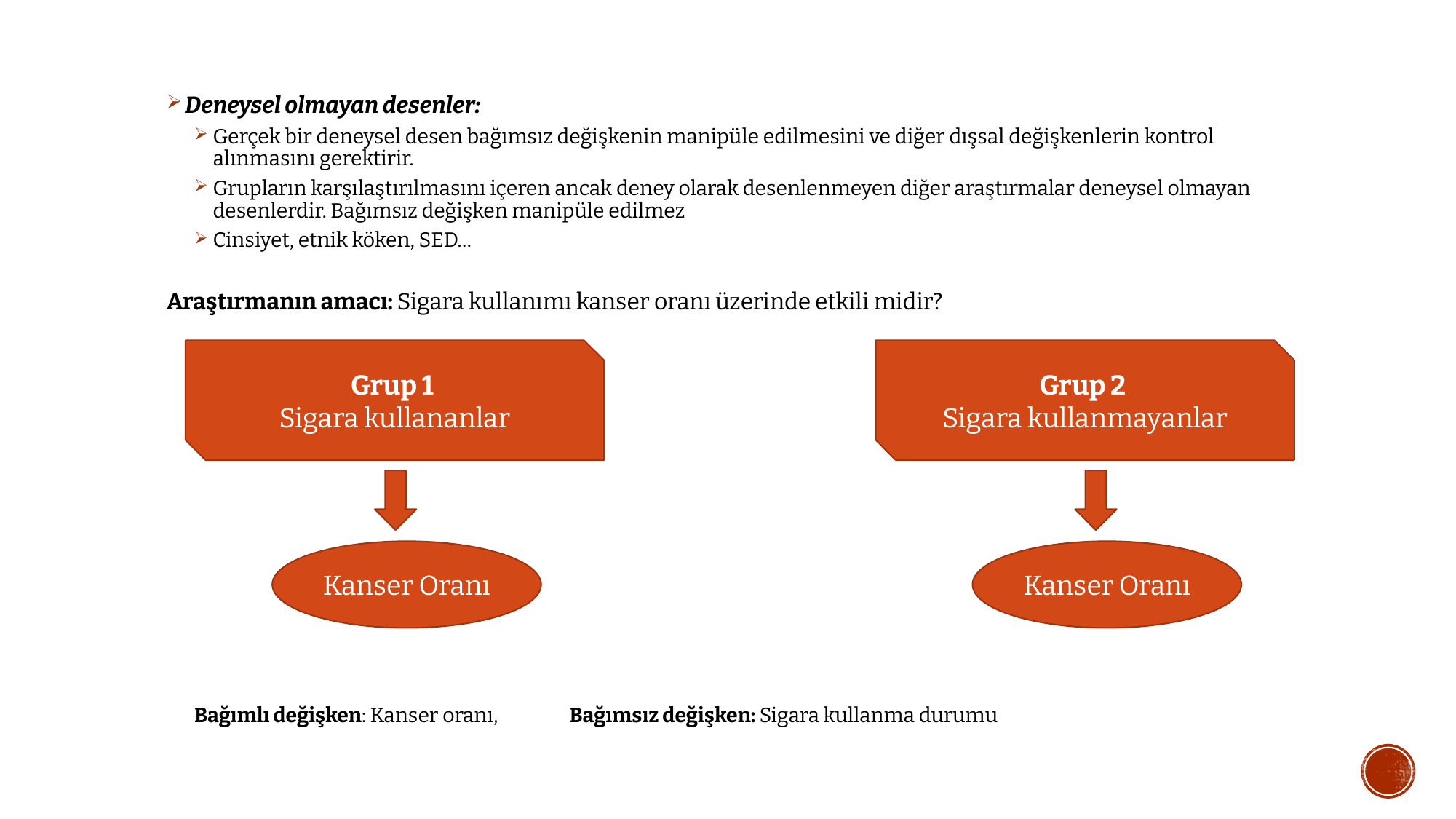

Deneysel olmayan desenler:
Gerçek bir deneysel desen bağımsız değişkenin manipüle edilmesini ve diğer dışsal değişkenlerin kontrol alınmasını gerektirir.
Grupların karşılaştırılmasını içeren ancak deney olarak desenlenmeyen diğer araştırmalar deneysel olmayan desenlerdir. Bağımsız değişken manipüle edilmez
Cinsiyet, etnik köken, SED…

Araştırmanın amacı: Sigara kullanımı kanser oranı üzerinde etkili midir?

Bağımlı değişken: Kanser oranı,		 Bağımsız değişken: Sigara kullanma durumu
Grup 1
Sigara kullananlar
Grup 2
Sigara kullanmayanlar

Kanser Oranı
Kanser Oranı